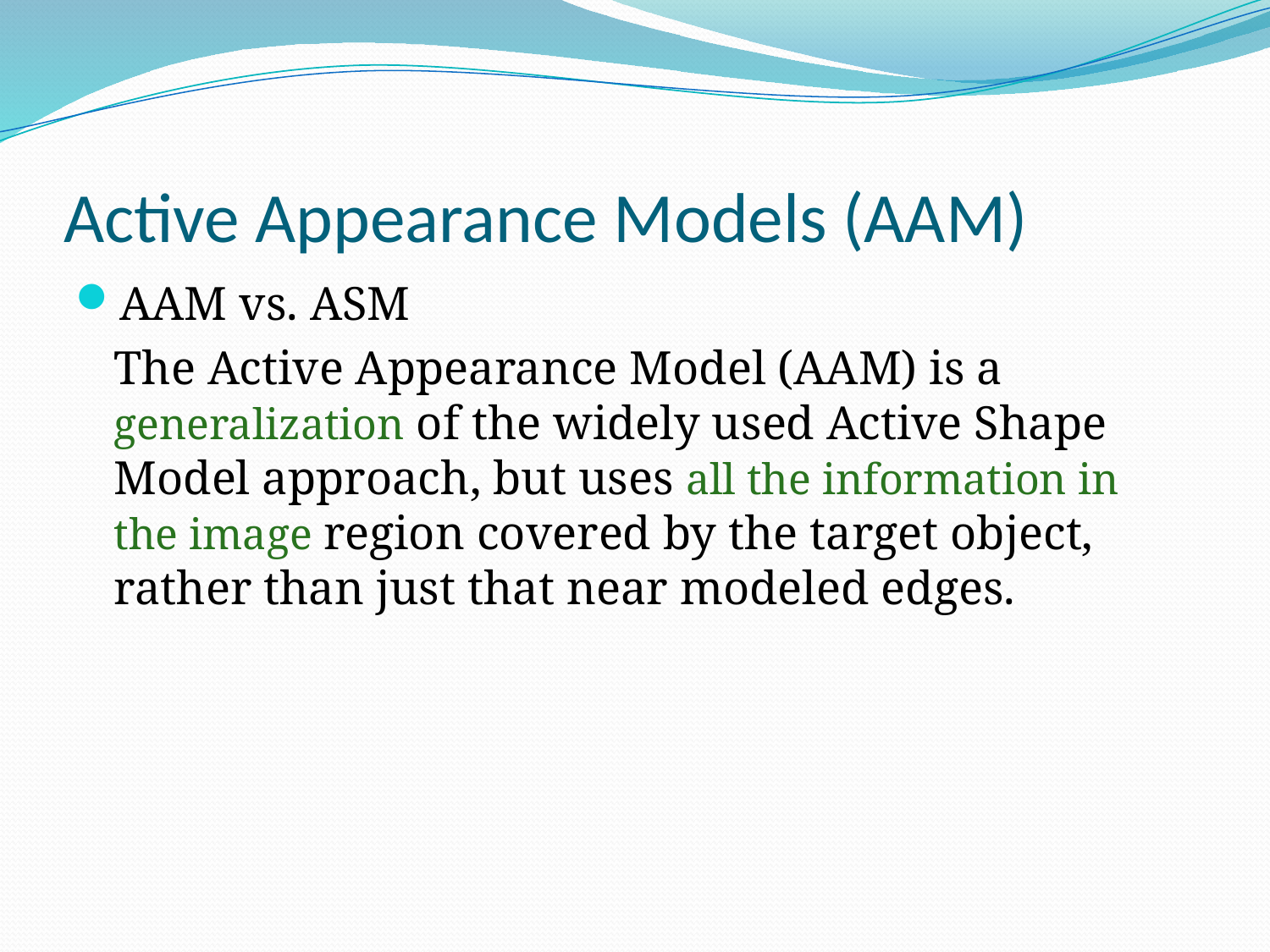

# Active Appearance Models (AAM)
AAM vs. ASM
	The Active Appearance Model (AAM) is a generalization of the widely used Active Shape Model approach, but uses all the information in the image region covered by the target object, rather than just that near modeled edges.